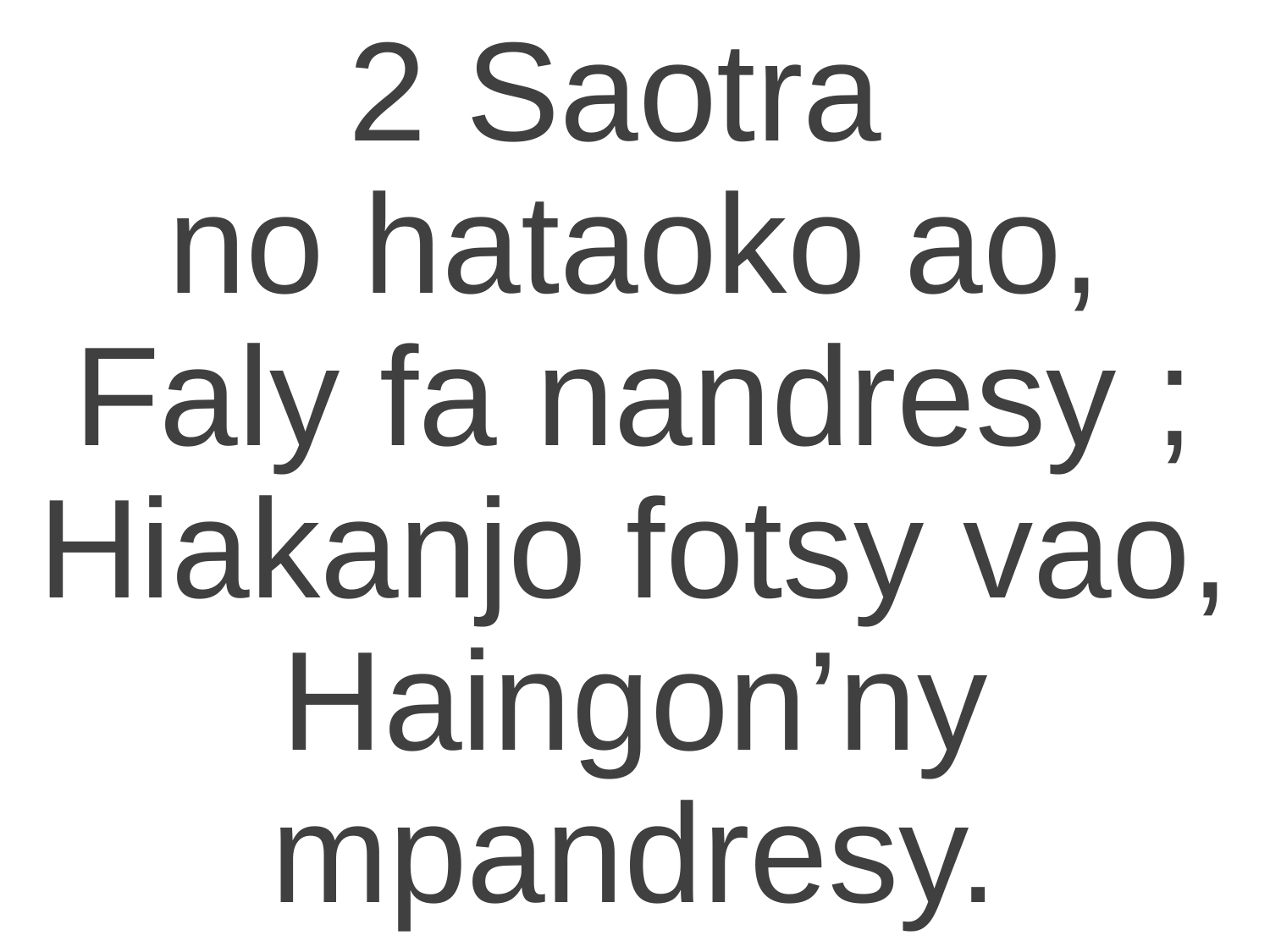

2 Saotra
no hataoko ao,
Faly fa nandresy ;
Hiakanjo fotsy vao,
Haingon’ny mpandresy.